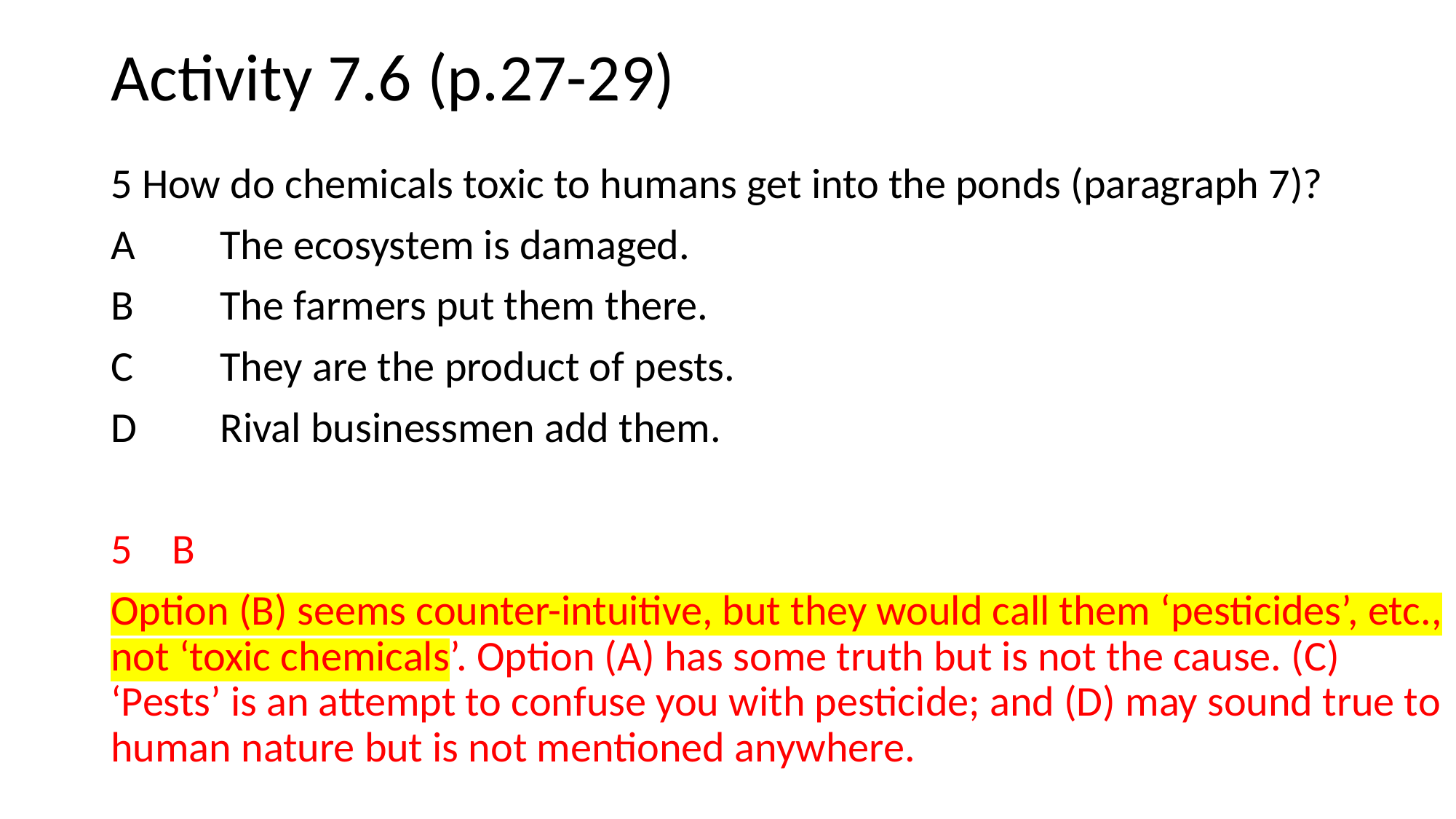

# Activity 7.6 (p.27-29)
5 How do chemicals toxic to humans get into the ponds (paragraph 7)?
A 	The ecosystem is damaged.
B 	The farmers put them there.
C 	They are the product of pests.
D 	Rival businessmen add them.

B
Option (B) seems counter-intuitive, but they would call them ‘pesticides’, etc., not ‘toxic chemicals’. Option (A) has some truth but is not the cause. (C) ‘Pests’ is an attempt to confuse you with pesticide; and (D) may sound true to human nature but is not mentioned anywhere.